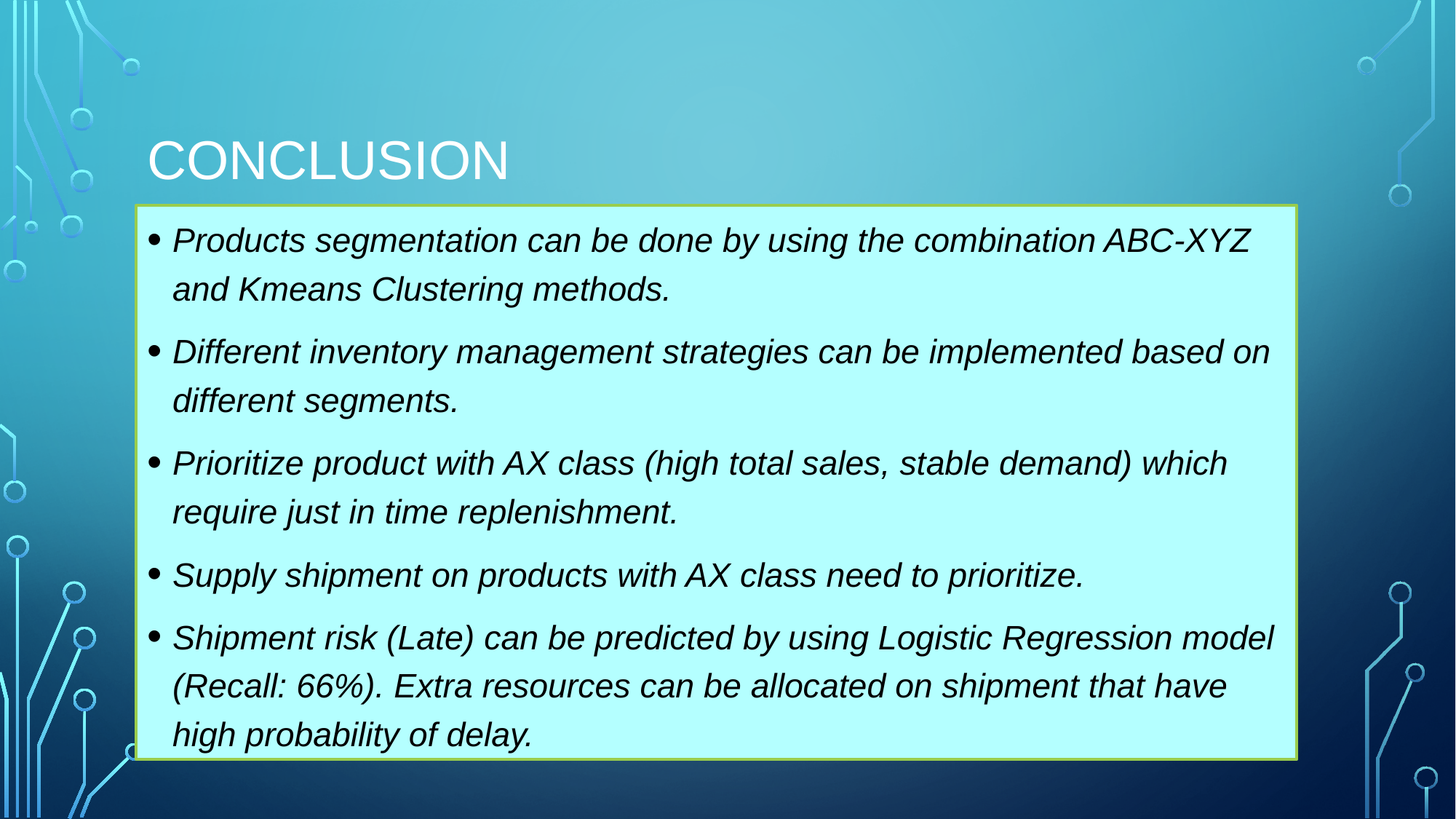

# Conclusion
Products segmentation can be done by using the combination ABC-XYZ and Kmeans Clustering methods.
Different inventory management strategies can be implemented based on different segments.
Prioritize product with AX class (high total sales, stable demand) which require just in time replenishment.
Supply shipment on products with AX class need to prioritize.
Shipment risk (Late) can be predicted by using Logistic Regression model (Recall: 66%). Extra resources can be allocated on shipment that have high probability of delay.